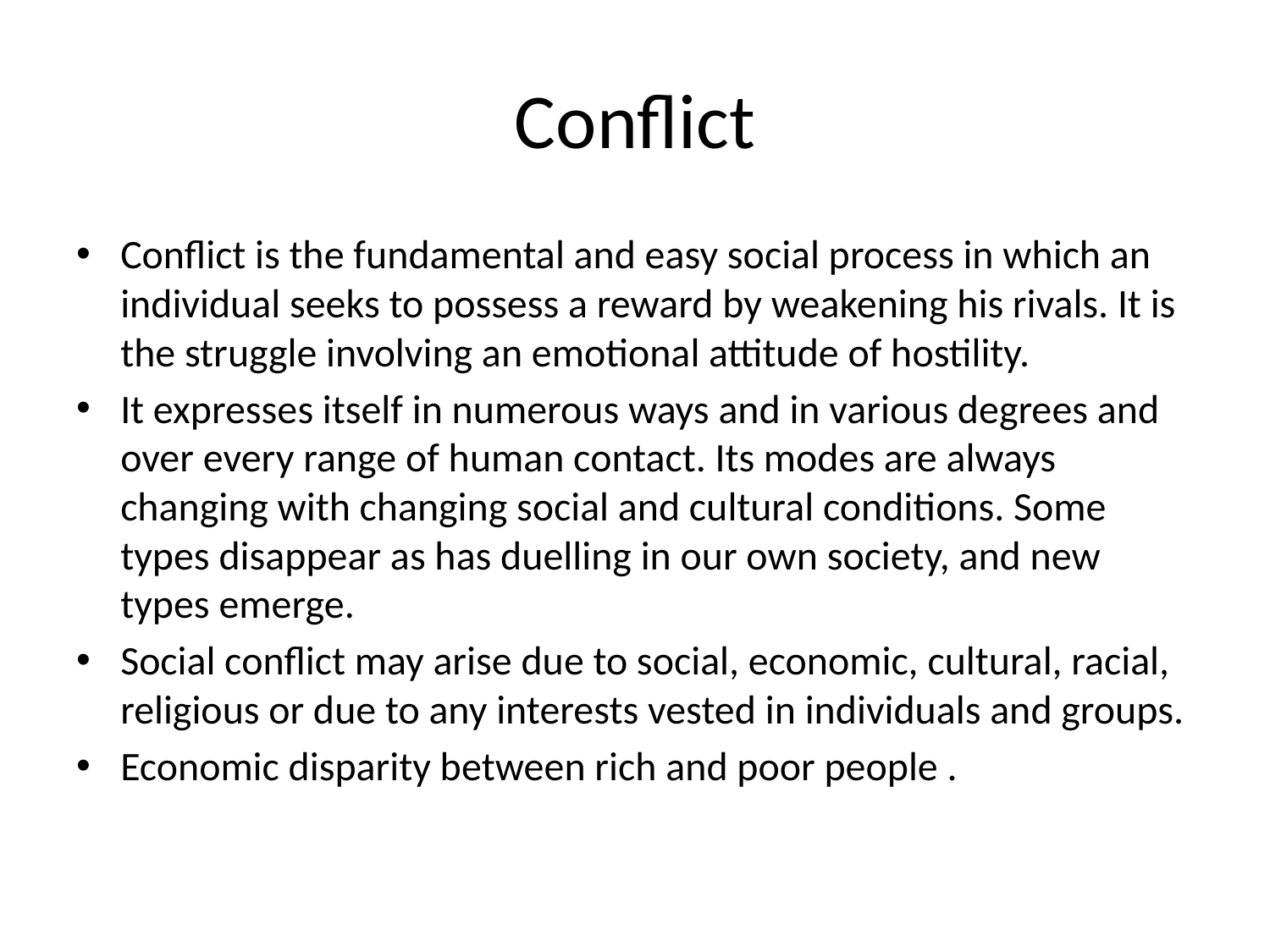

# Conflict
Conflict is the fundamental and easy social process in which an individual seeks to possess a reward by weakening his rivals. It is the struggle involving an emotional attitude of hostility.
It expresses itself in numerous ways and in various degrees and over every range of human contact. Its modes are always changing with changing social and cultural conditions. Some types disappear as has duelling in our own society, and new types emerge.
Social conflict may arise due to social, economic, cultural, racial, religious or due to any interests vested in individuals and groups.
Economic disparity between rich and poor people .